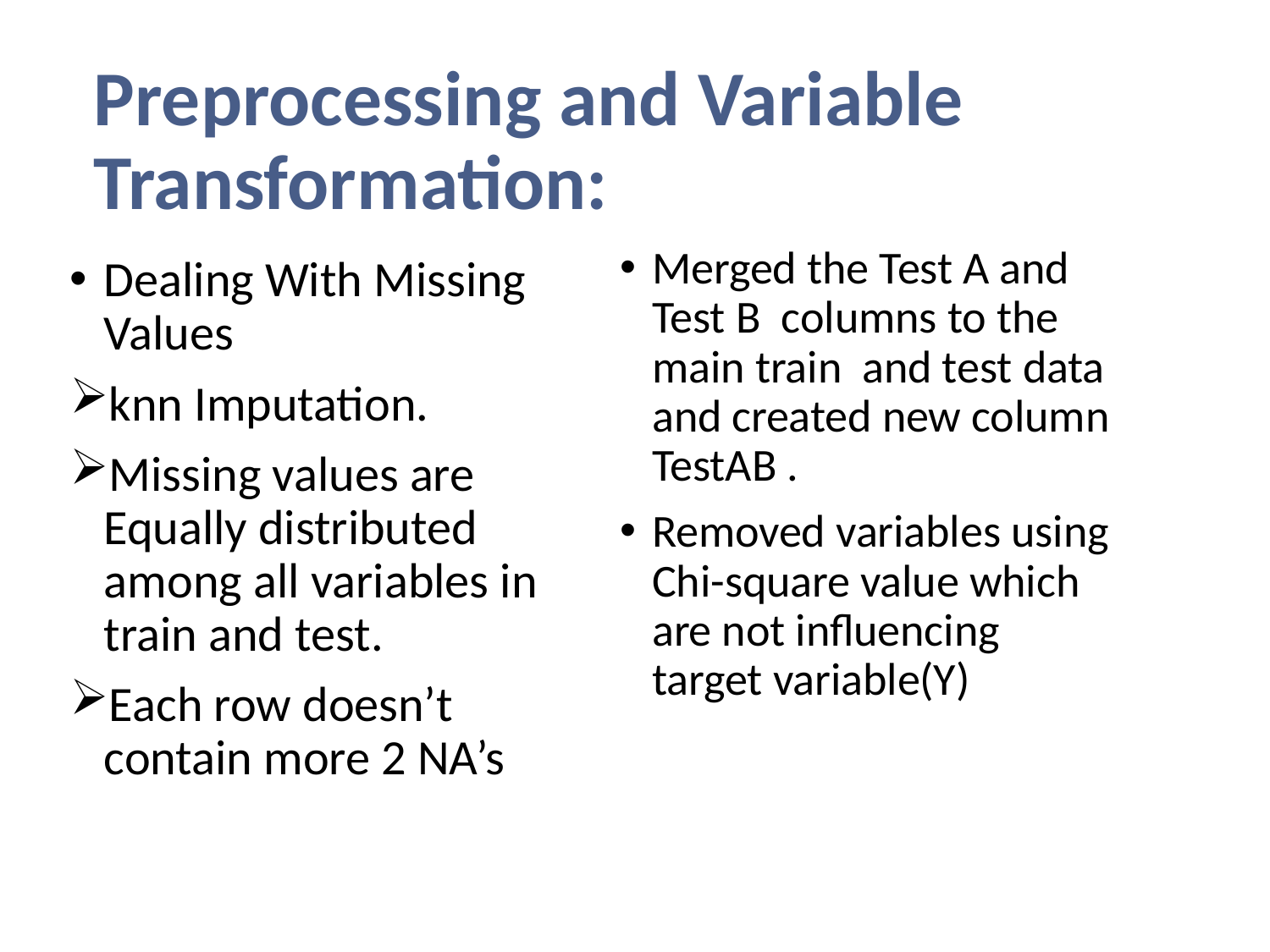

# Preprocessing and Variable Transformation:
Merged the Test A and Test B  columns to the main train  and test data and created new column TestAB .
Removed variables using Chi-square value which are not influencing target variable(Y)

Dealing With Missing Values
knn Imputation.
Missing values are Equally distributed among all variables in train and test.
Each row doesn’t contain more 2 NA’s